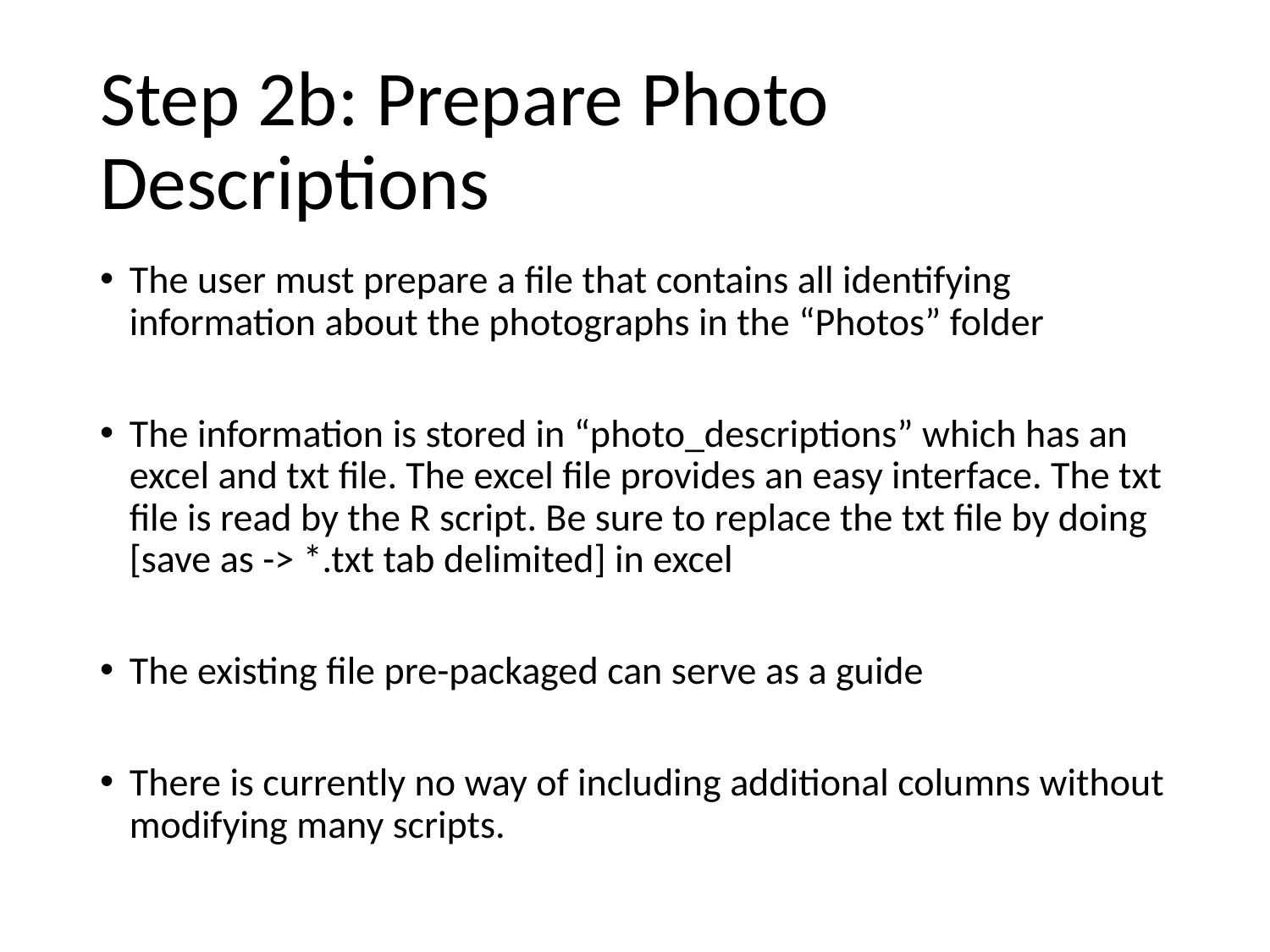

# Step 2b: Prepare Photo Descriptions
The user must prepare a file that contains all identifying information about the photographs in the “Photos” folder

The information is stored in “photo_descriptions” which has an excel and txt file. The excel file provides an easy interface. The txt file is read by the R script. Be sure to replace the txt file by doing [save as -> *.txt tab delimited] in excel

The existing file pre-packaged can serve as a guide

There is currently no way of including additional columns without modifying many scripts.